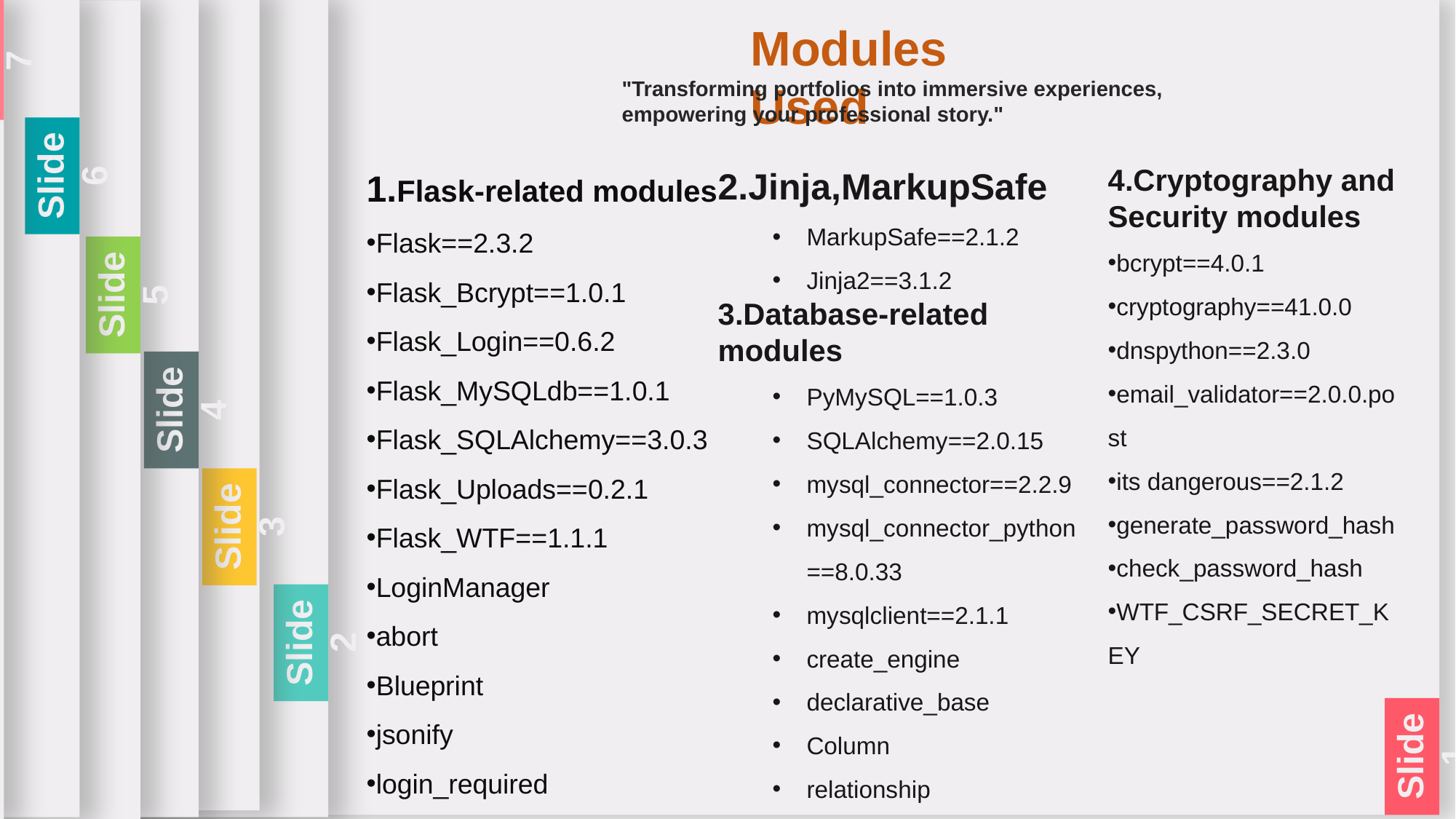

Slide 3

Slide 1

Slide 7

Slide 6

Slide 4

Slide 2

Slide 5
Modules Used
"Transforming portfolios into immersive experiences, empowering your professional story."
4.Cryptography and Security modules
bcrypt==4.0.1
cryptography==41.0.0
dnspython==2.3.0
email_validator==2.0.0.post
its dangerous==2.1.2
generate_password_hash
check_password_hash
WTF_CSRF_SECRET_KEY
2.Jinja,MarkupSafe
MarkupSafe==2.1.2
Jinja2==3.1.2
3.Database-related modules
PyMySQL==1.0.3
SQLAlchemy==2.0.15
mysql_connector==2.2.9
mysql_connector_python==8.0.33
mysqlclient==2.1.1
create_engine
declarative_base
Column
relationship
ColumnDefault

1.Flask-related modules
Flask==2.3.2
Flask_Bcrypt==1.0.1
Flask_Login==0.6.2
Flask_MySQLdb==1.0.1
Flask_SQLAlchemy==3.0.3
Flask_Uploads==0.2.1
Flask_WTF==1.1.1
LoginManager
abort
Blueprint
jsonify
login_required
UserMixin